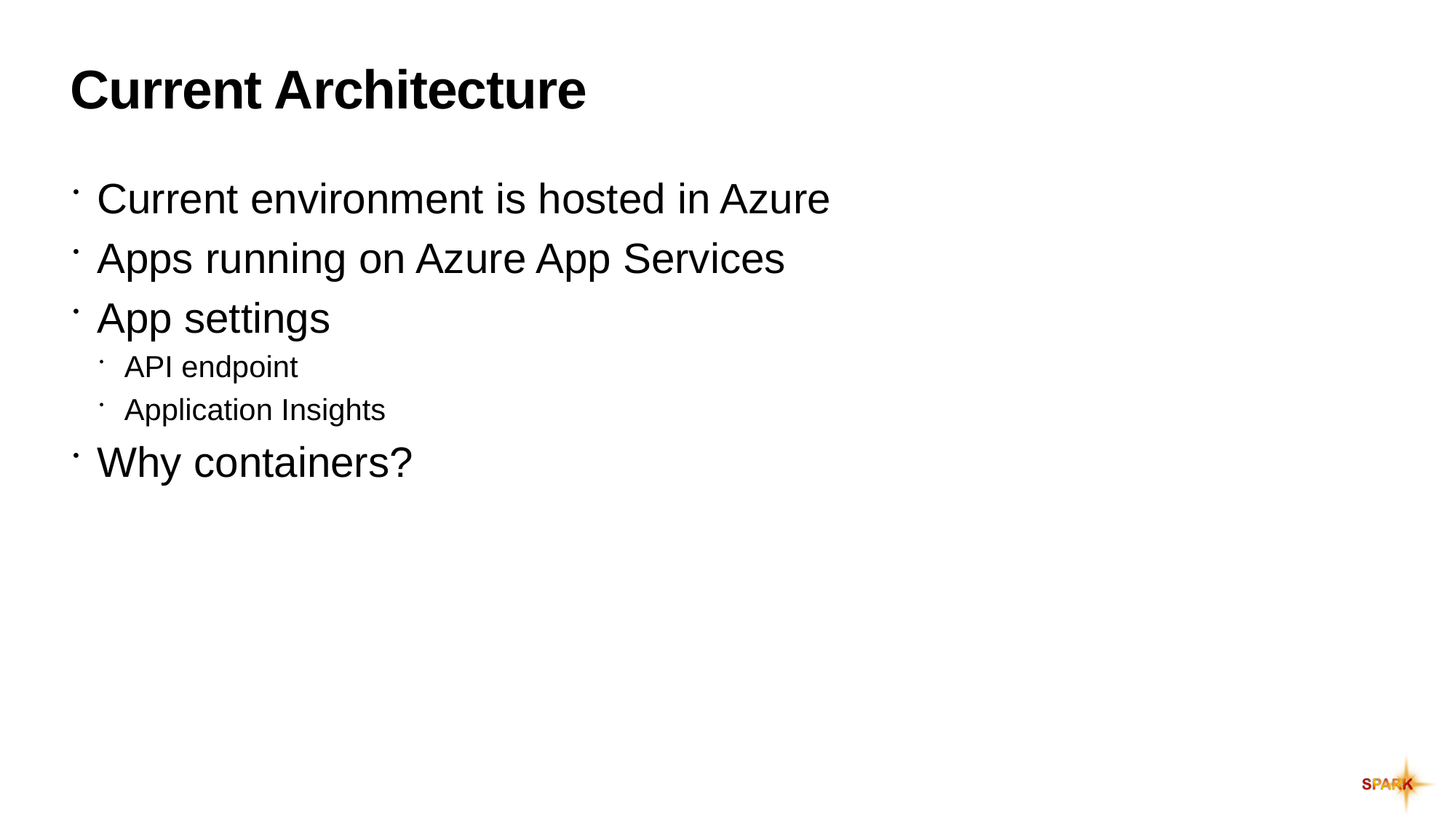

# Current Architecture
Current environment is hosted in Azure
Apps running on Azure App Services
App settings
API endpoint
Application Insights
Why containers?